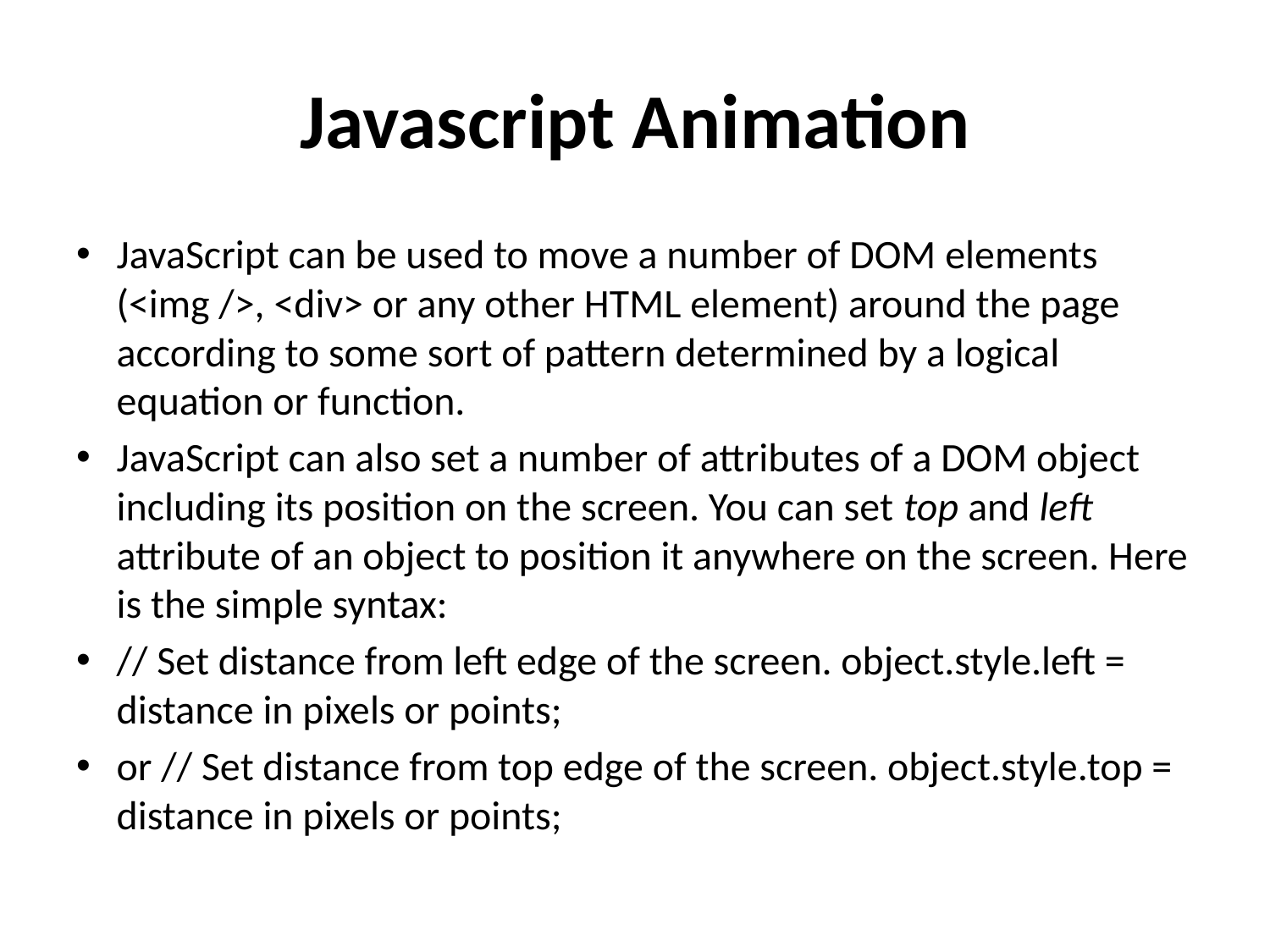

# Javascript Animation
JavaScript can be used to move a number of DOM elements (<img />, <div> or any other HTML element) around the page according to some sort of pattern determined by a logical equation or function.
JavaScript can also set a number of attributes of a DOM object including its position on the screen. You can set top and left attribute of an object to position it anywhere on the screen. Here is the simple syntax:
// Set distance from left edge of the screen. object.style.left = distance in pixels or points;
or // Set distance from top edge of the screen. object.style.top = distance in pixels or points;